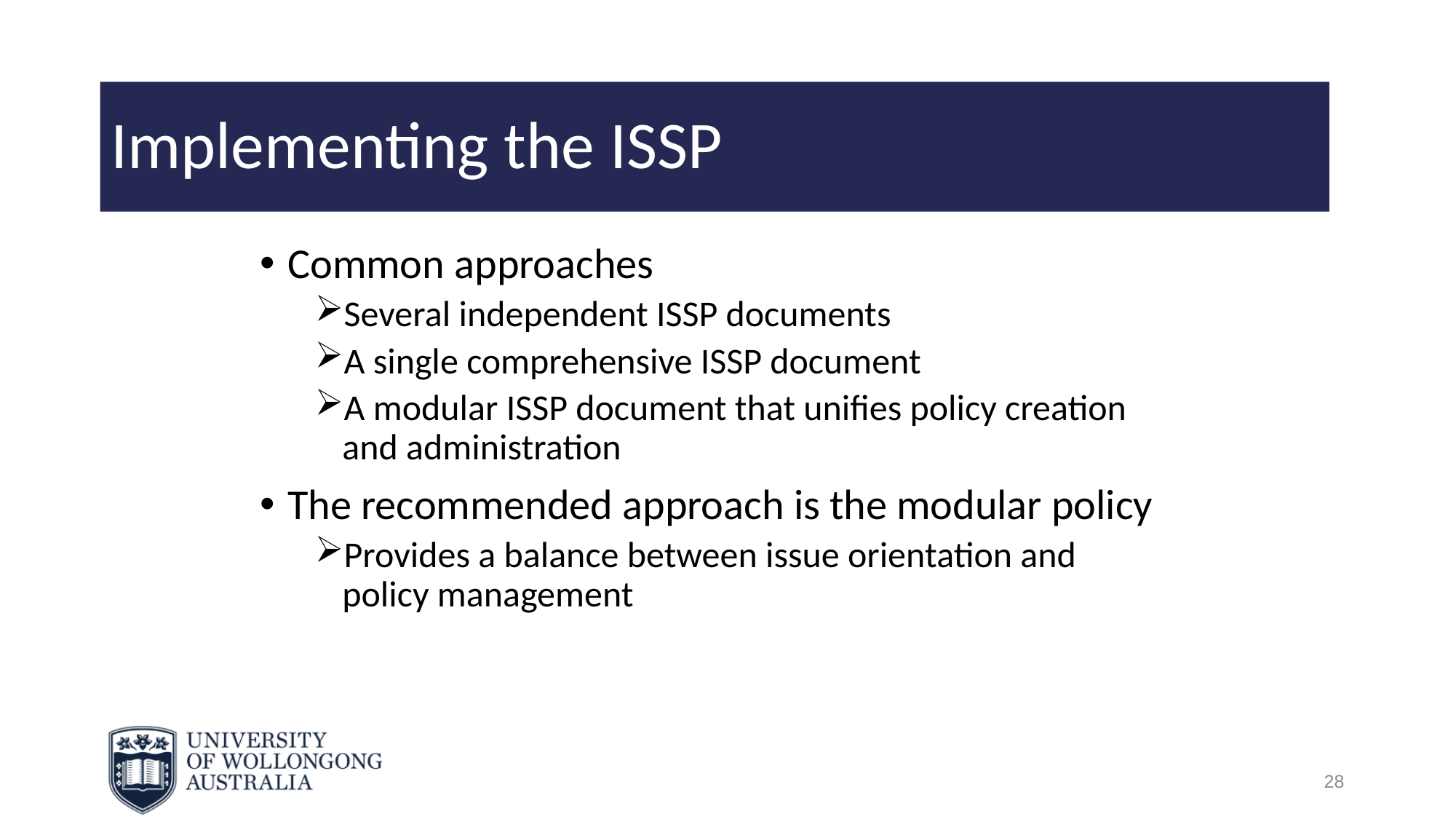

# Implementing the ISSP
Common approaches
Several independent ISSP documents
A single comprehensive ISSP document
A modular ISSP document that unifies policy creation and administration
The recommended approach is the modular policy
Provides a balance between issue orientation and policy management
28